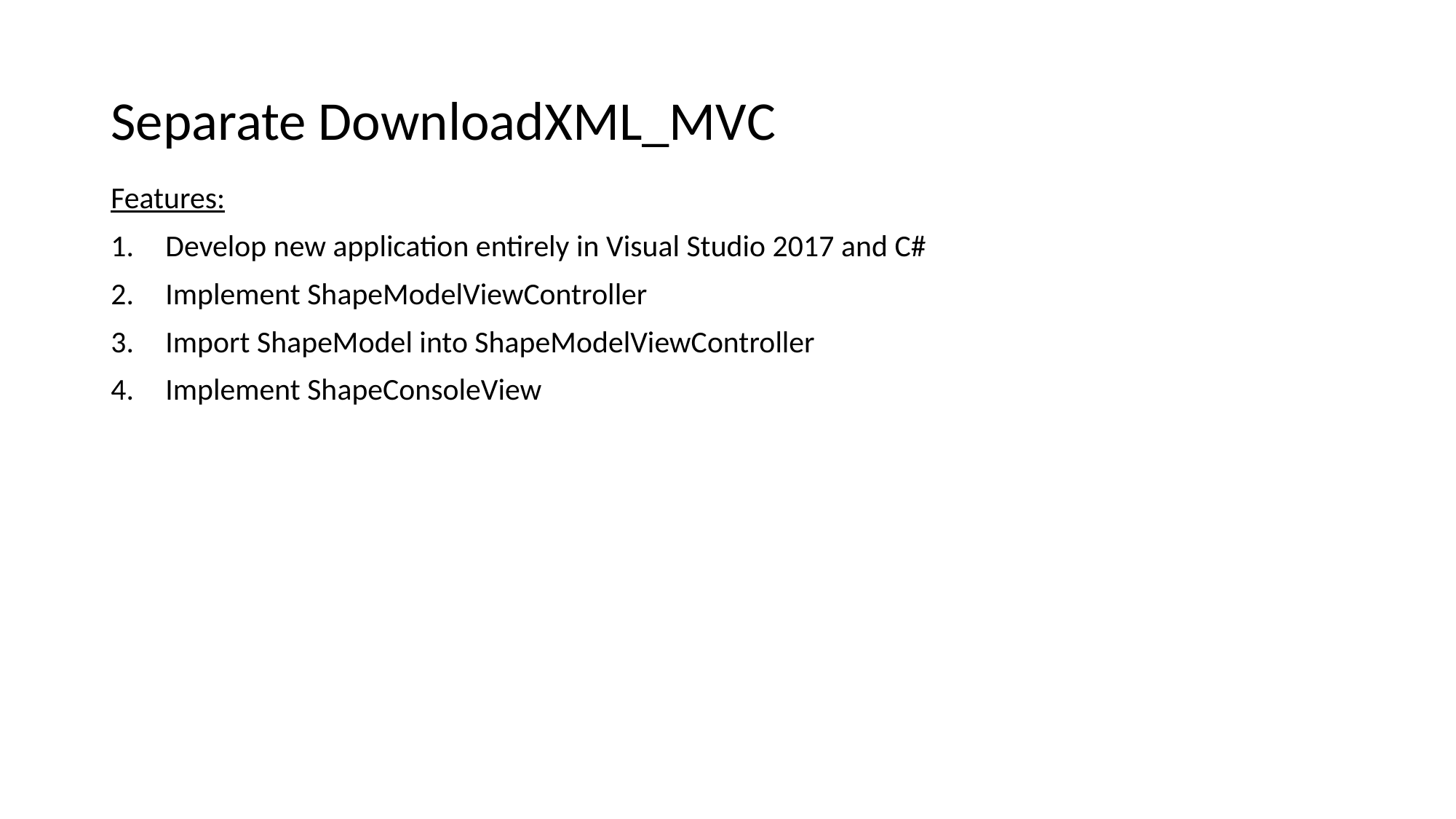

# Separate DownloadXML_MVC
Features:
Develop new application entirely in Visual Studio 2017 and C#
Implement ShapeModelViewController
Import ShapeModel into ShapeModelViewController
Implement ShapeConsoleView